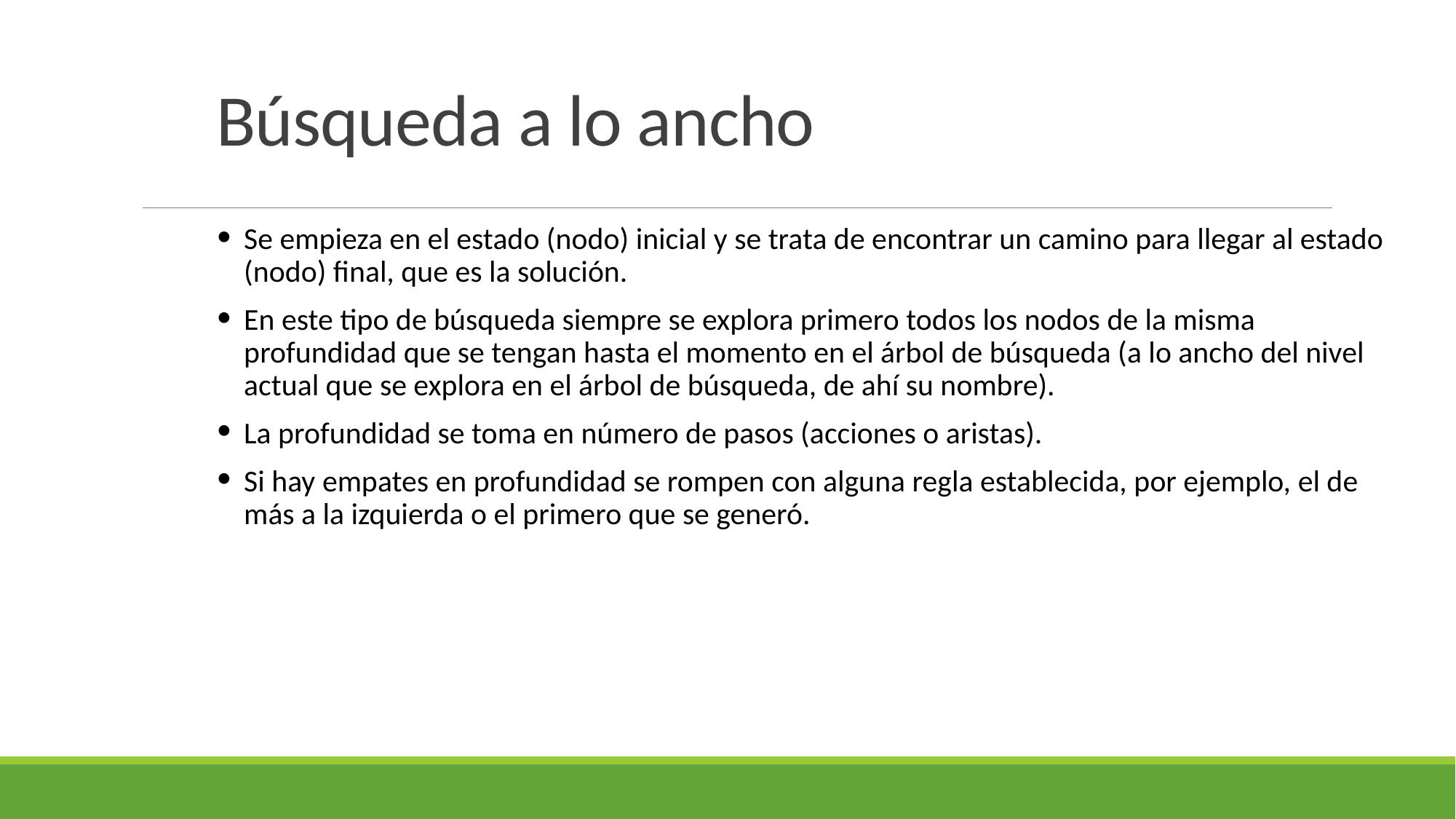

# Búsqueda a lo ancho
Se empieza en el estado (nodo) inicial y se trata de encontrar un camino para llegar al estado (nodo) final, que es la solución.
En este tipo de búsqueda siempre se explora primero todos los nodos de la misma profundidad que se tengan hasta el momento en el árbol de búsqueda (a lo ancho del nivel actual que se explora en el árbol de búsqueda, de ahí su nombre).
La profundidad se toma en número de pasos (acciones o aristas).
Si hay empates en profundidad se rompen con alguna regla establecida, por ejemplo, el de más a la izquierda o el primero que se generó.